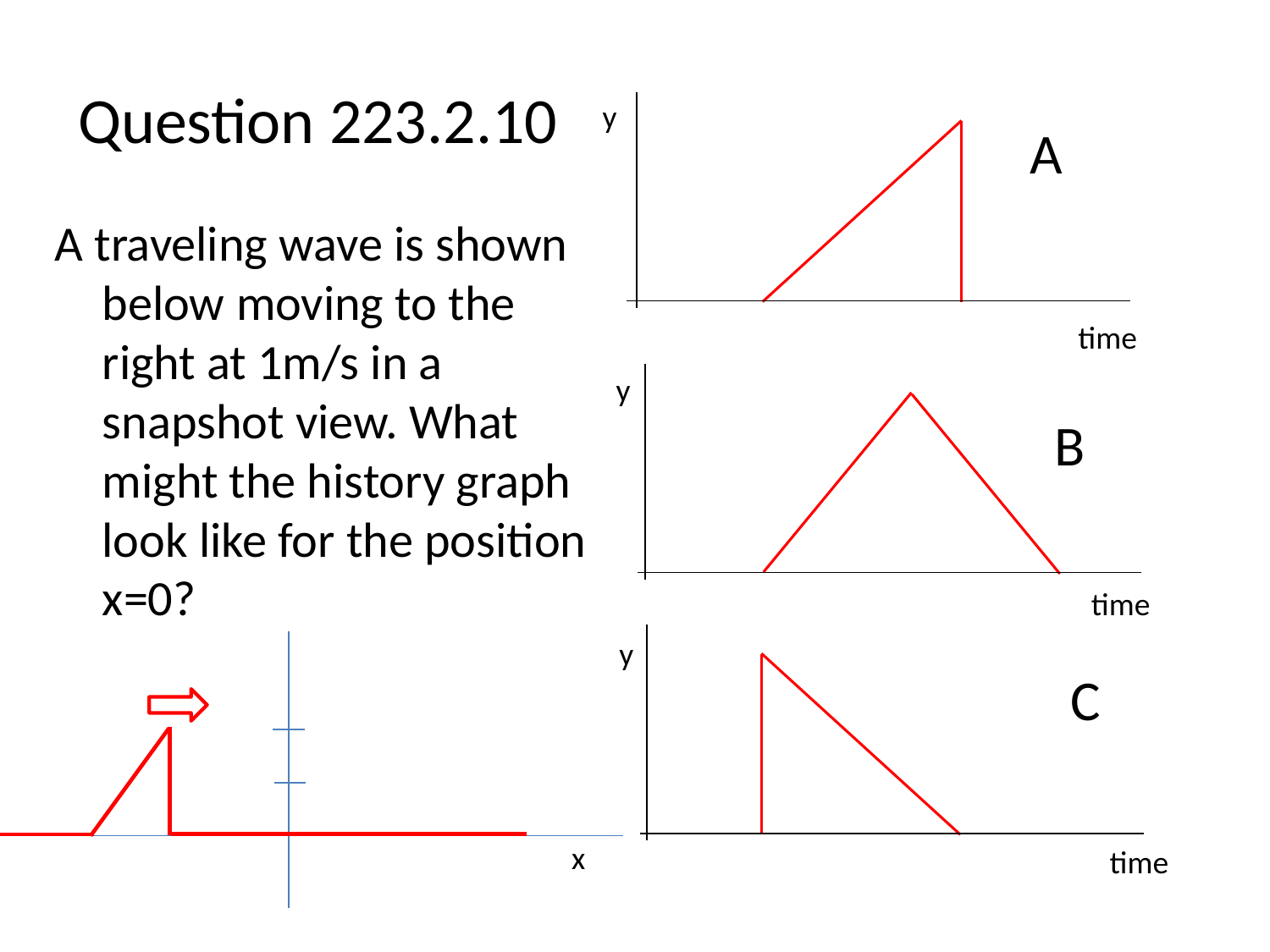

# Question 223.2.10
y
A
A traveling wave is shown below moving to the right at 1m/s in a snapshot view. What might the history graph look like for the position  x=0?
time
y
B
time
y
C

x
time